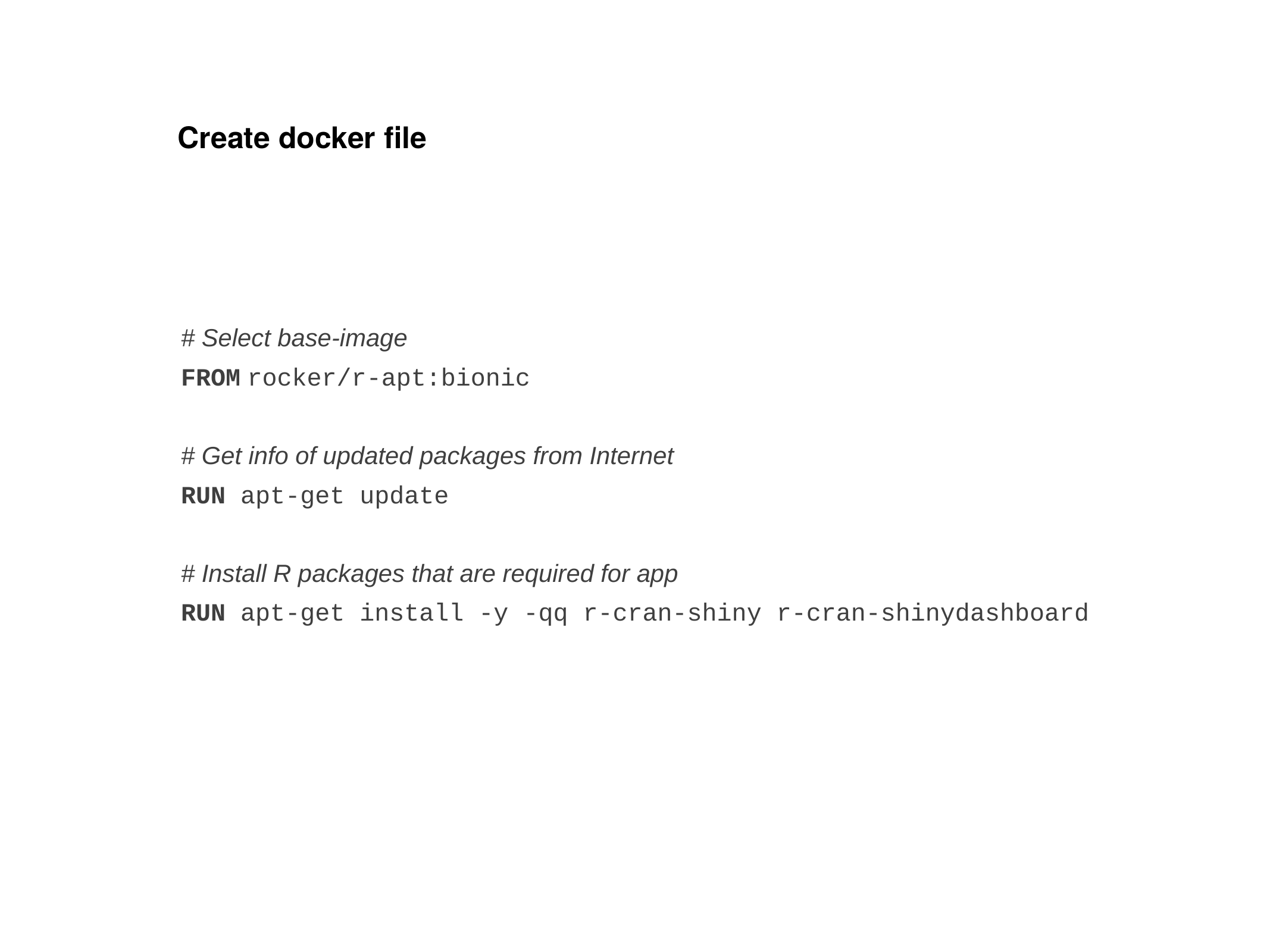

Create docker file
# Select base-image
FROM rocker/r-apt:bionic

# Get info of updated packages from Internet
RUN apt-get update

# Install R packages that are required for app
RUN apt-get install -y -qq r-cran-shiny r-cran-shinydashboard